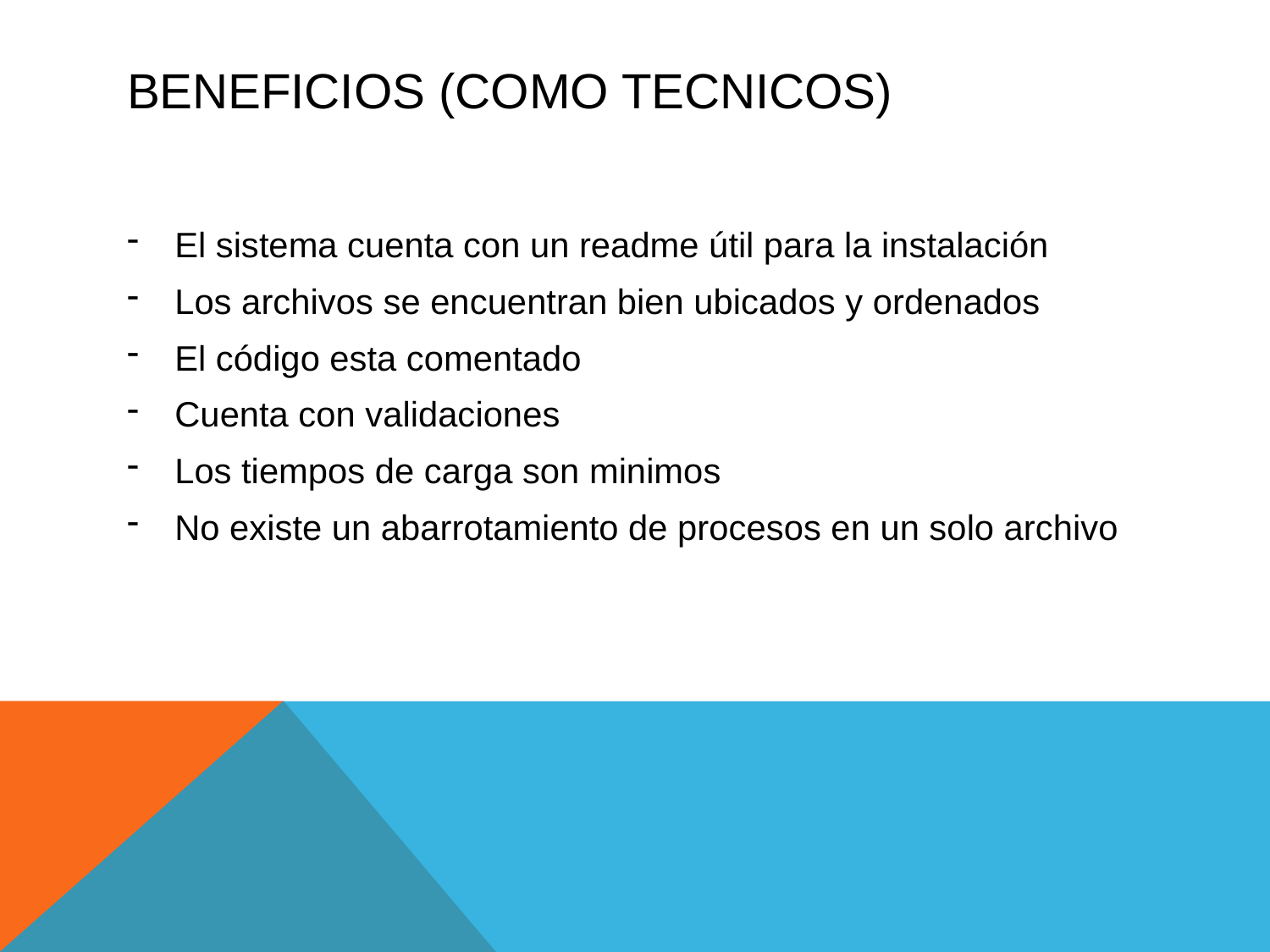

# Beneficios (Como TECNICOS)
El sistema cuenta con un readme útil para la instalación
Los archivos se encuentran bien ubicados y ordenados
El código esta comentado
Cuenta con validaciones
Los tiempos de carga son minimos
No existe un abarrotamiento de procesos en un solo archivo